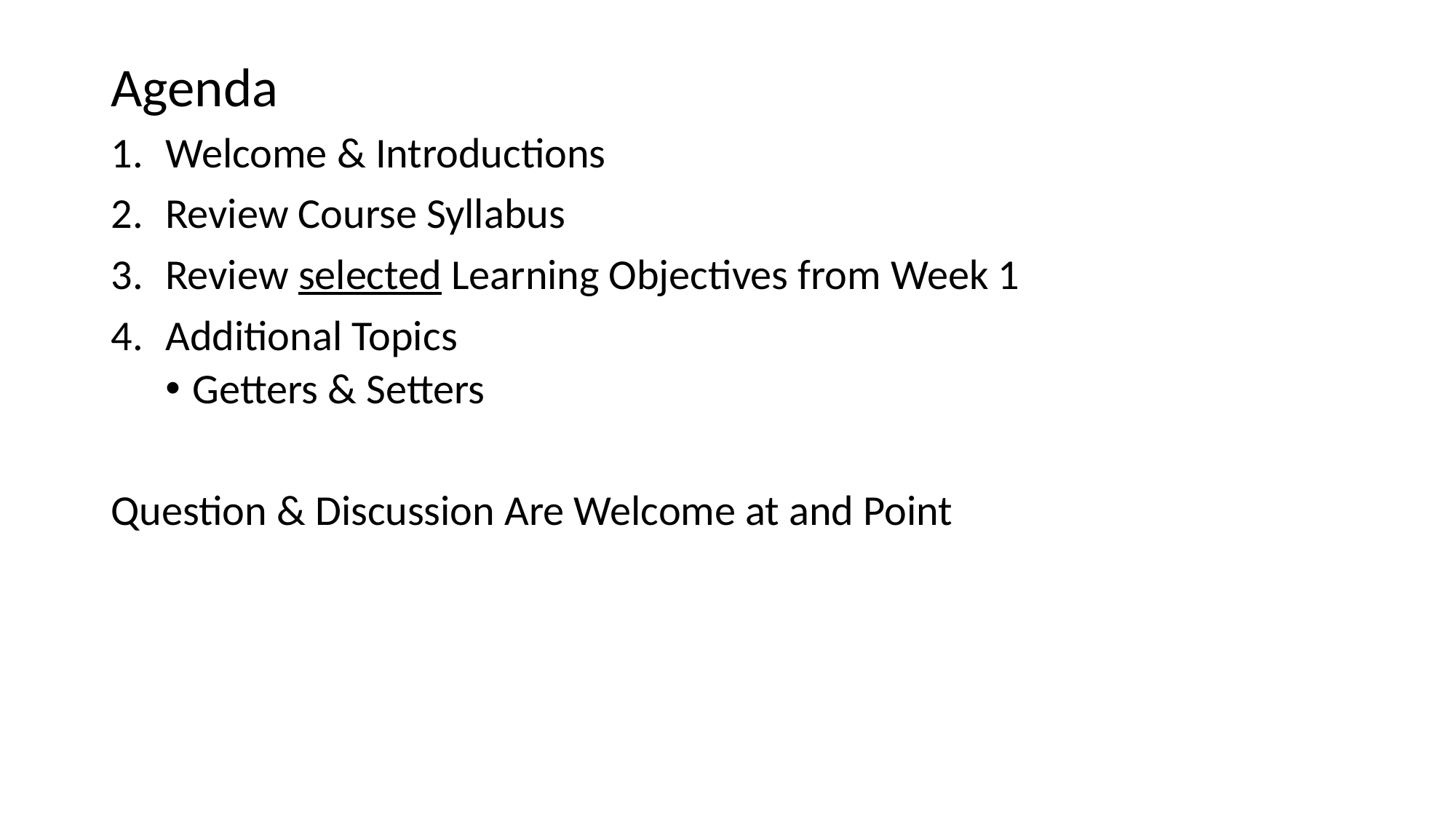

# Agenda
Welcome & Introductions
Review Course Syllabus
Review selected Learning Objectives from Week 1
Additional Topics
Getters & Setters

Question & Discussion Are Welcome at and Point